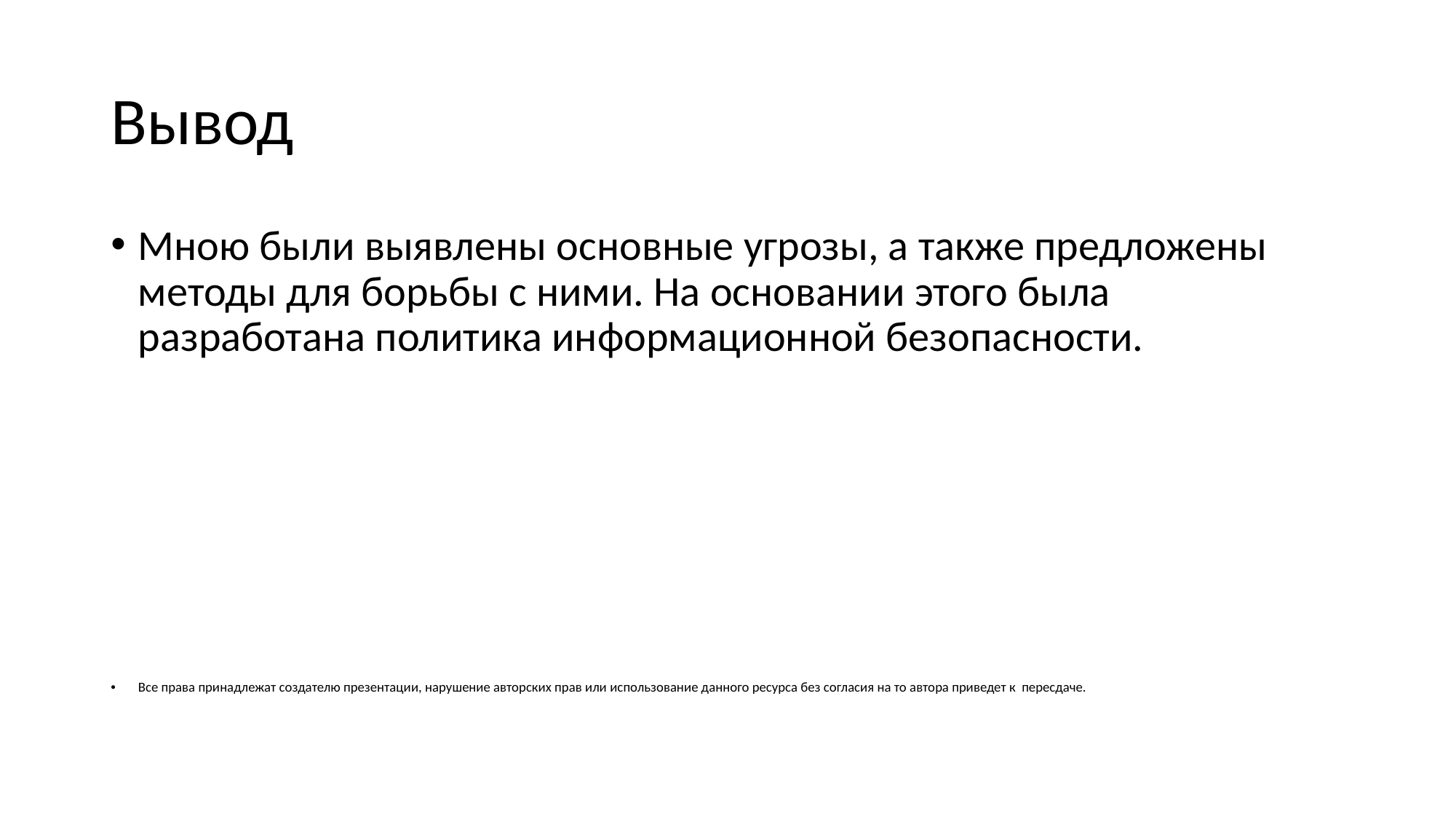

# Вывод
Мною были выявлены основные угрозы, а также предложены методы для борьбы с ними. На основании этого была разработана политика информационной безопасности.

Все права принадлежат создателю презентации, нарушение авторских прав или использование данного ресурса без согласия на то автора приведет к  пересдаче.